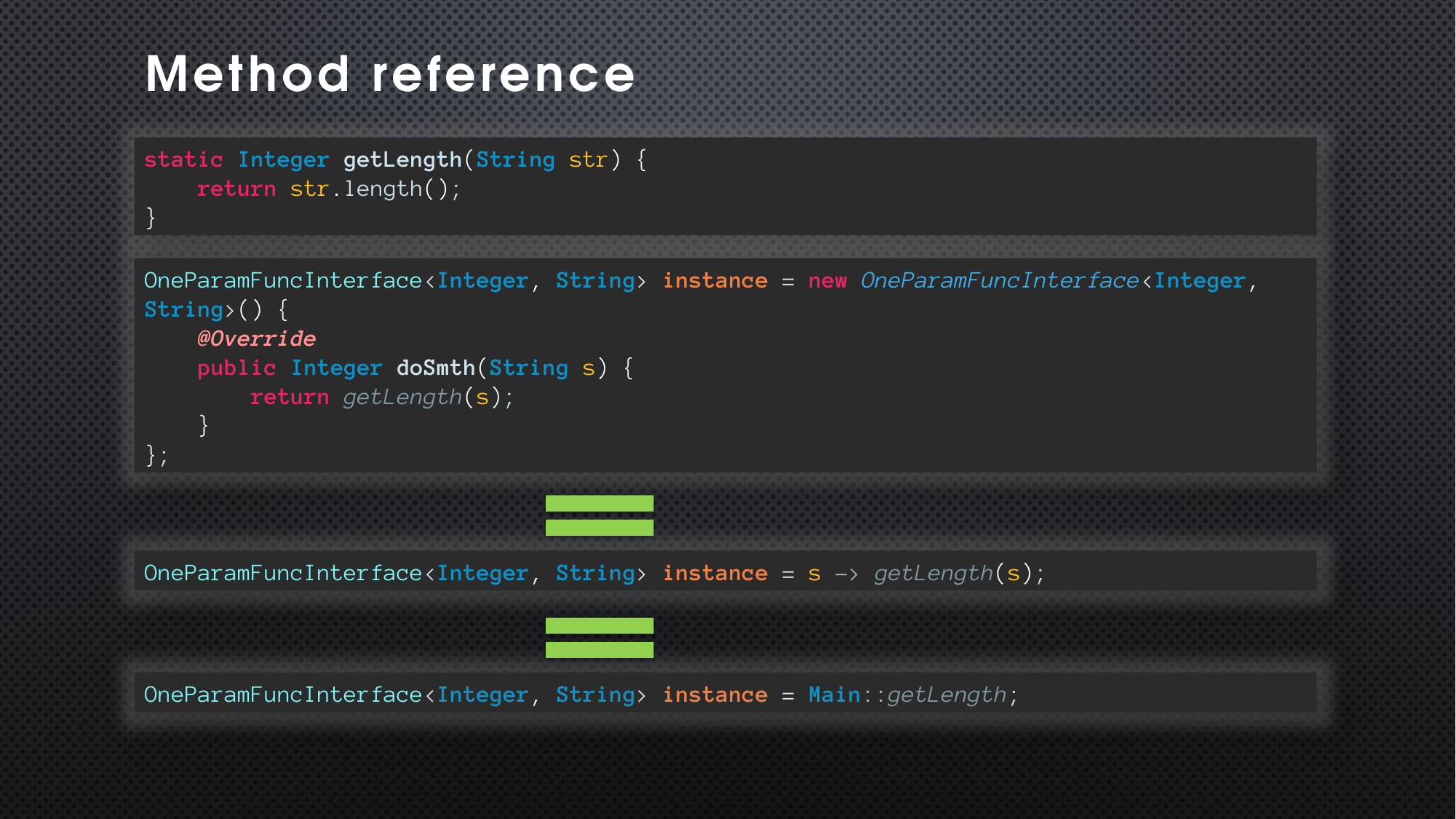

# Method reference
static Integer getLength(String str) {
    return str.length();
}
OneParamFuncInterface<Integer, String> instance = new OneParamFuncInterface<Integer, String>() {
    @Override
    public Integer doSmth(String s) {
        return getLength(s);
    }
};

OneParamFuncInterface<Integer, String> instance = s -> getLength(s);

OneParamFuncInterface<Integer, String> instance = Main::getLength;